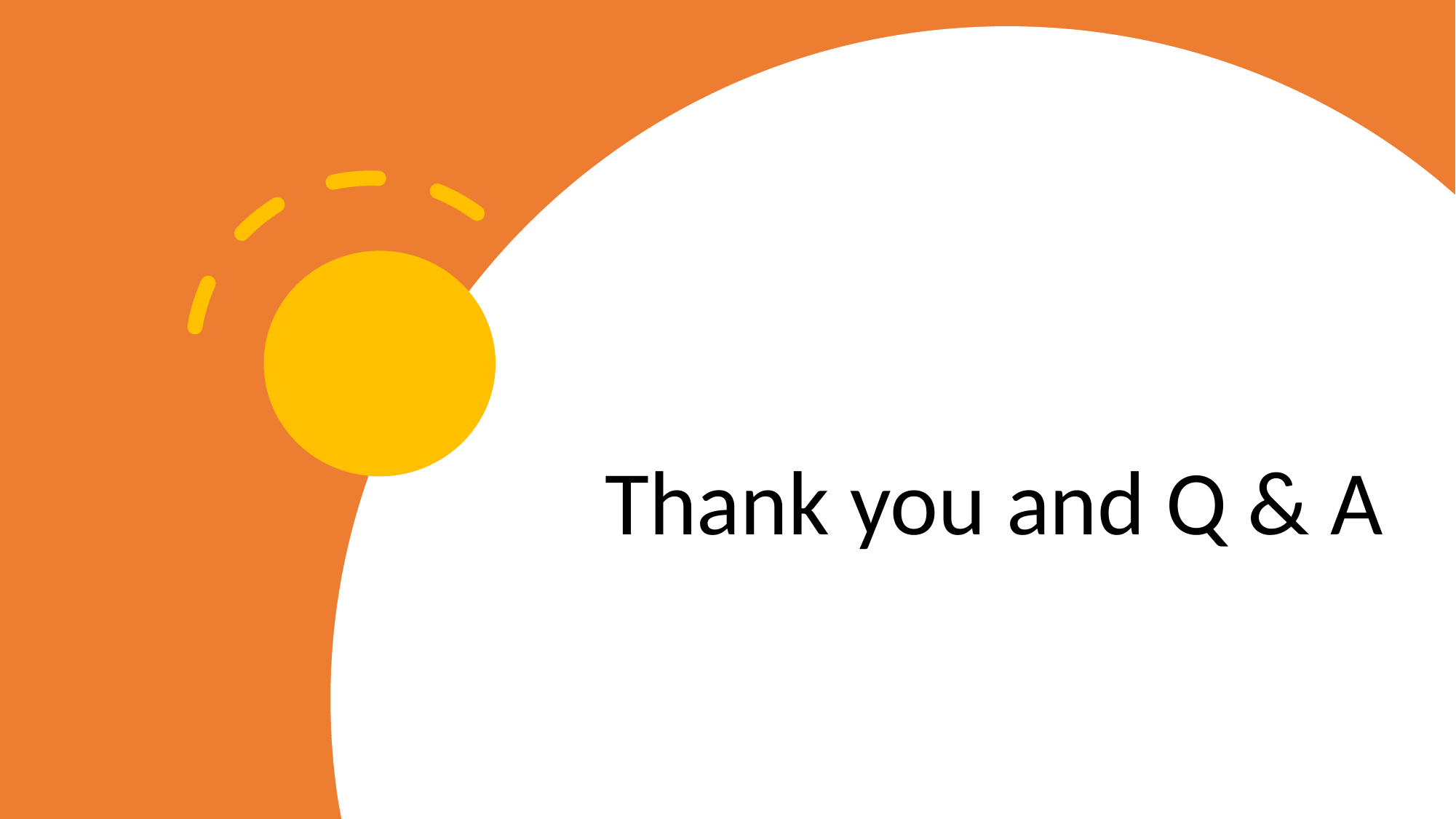

# Thank you and Q & A